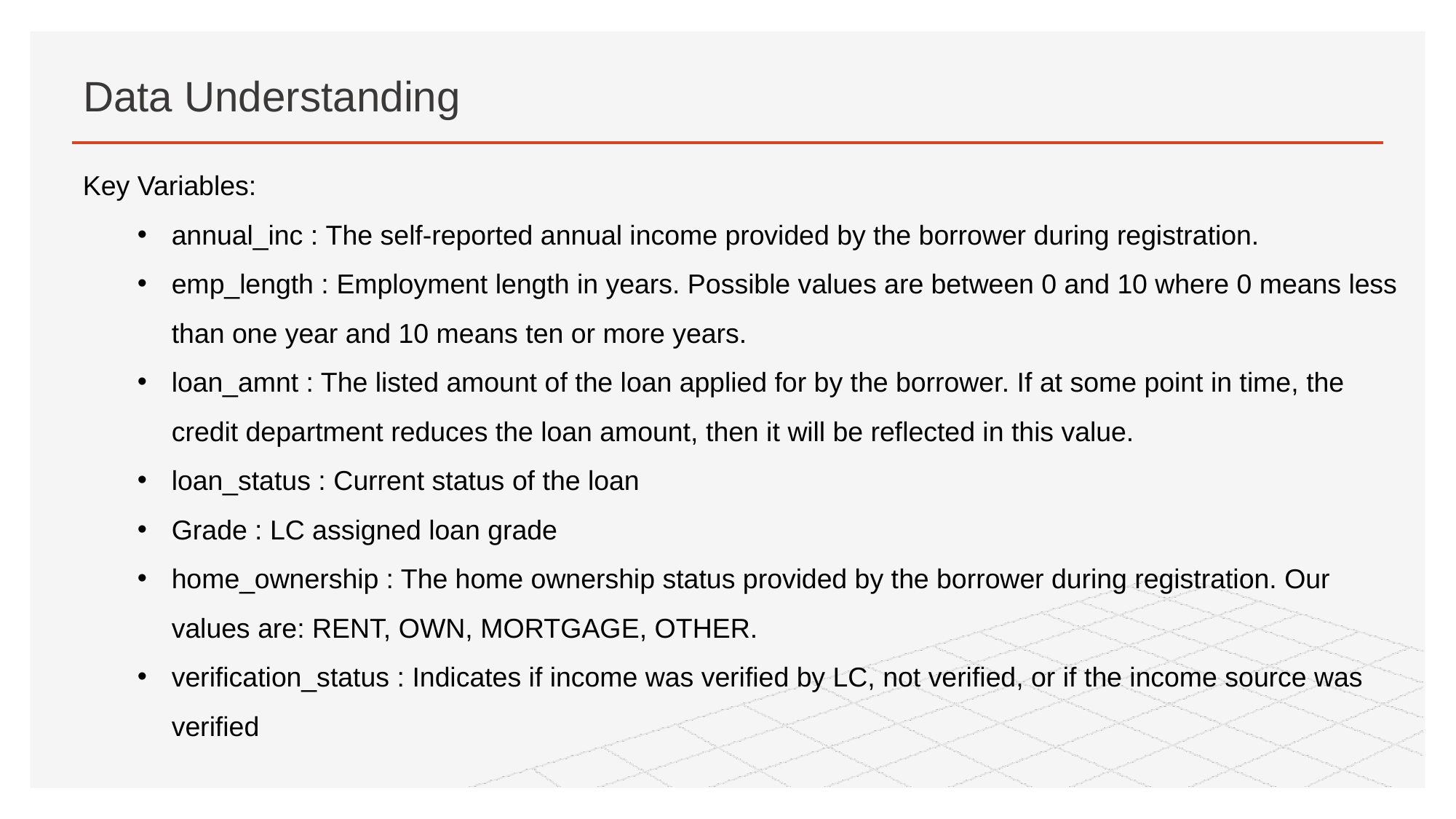

# Data Understanding
Key Variables:
annual_inc : The self-reported annual income provided by the borrower during registration.
emp_length : Employment length in years. Possible values are between 0 and 10 where 0 means less than one year and 10 means ten or more years.
loan_amnt : The listed amount of the loan applied for by the borrower. If at some point in time, the credit department reduces the loan amount, then it will be reflected in this value.
loan_status : Current status of the loan
Grade : LC assigned loan grade
home_ownership : The home ownership status provided by the borrower during registration. Our values are: RENT, OWN, MORTGAGE, OTHER.
verification_status : Indicates if income was verified by LC, not verified, or if the income source was verified